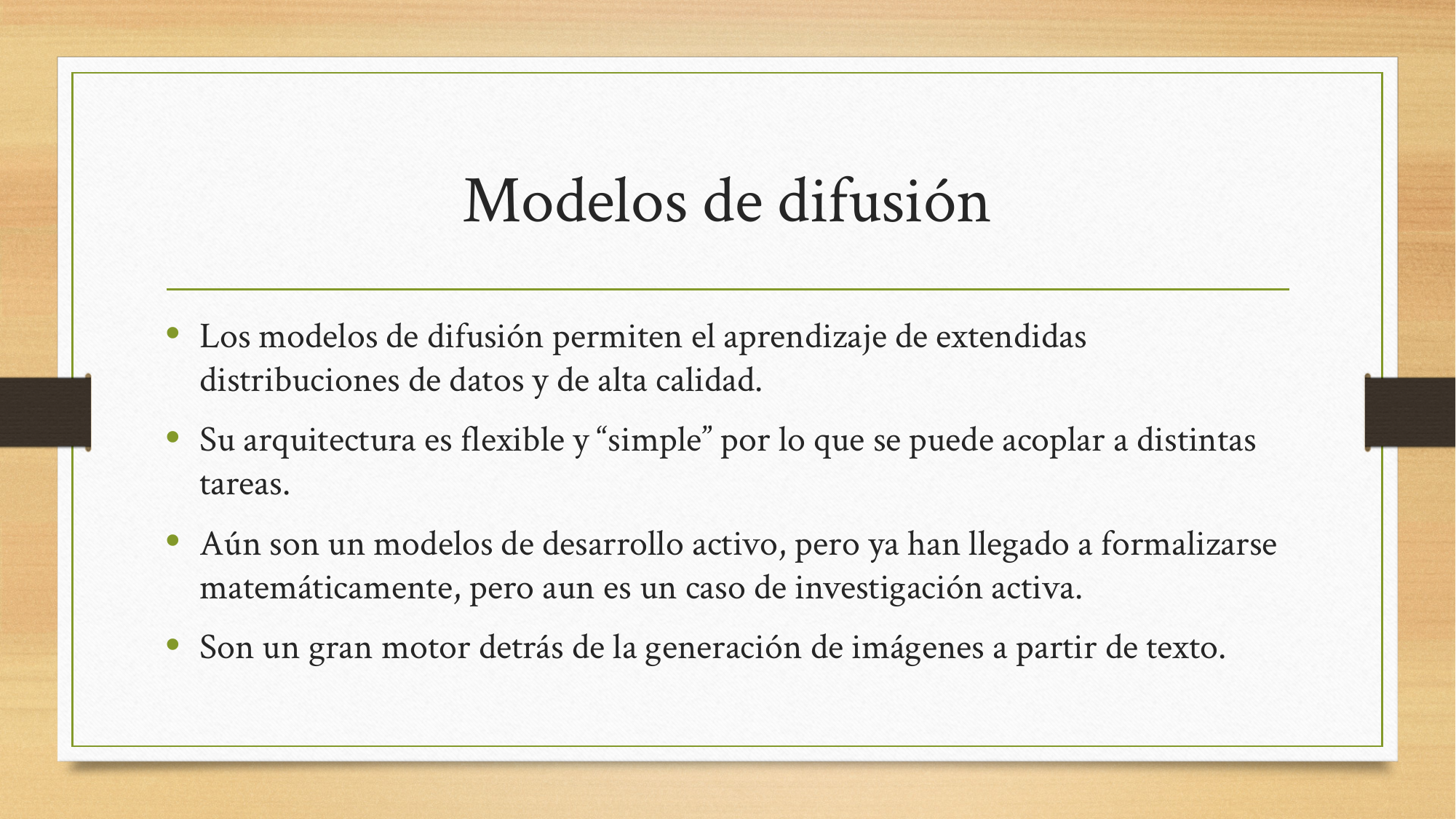

# Modelos de difusión
Los modelos de difusión permiten el aprendizaje de extendidas distribuciones de datos y de alta calidad.
Su arquitectura es flexible y “simple” por lo que se puede acoplar a distintas tareas.
Aún son un modelos de desarrollo activo, pero ya han llegado a formalizarse matemáticamente, pero aun es un caso de investigación activa.
Son un gran motor detrás de la generación de imágenes a partir de texto.